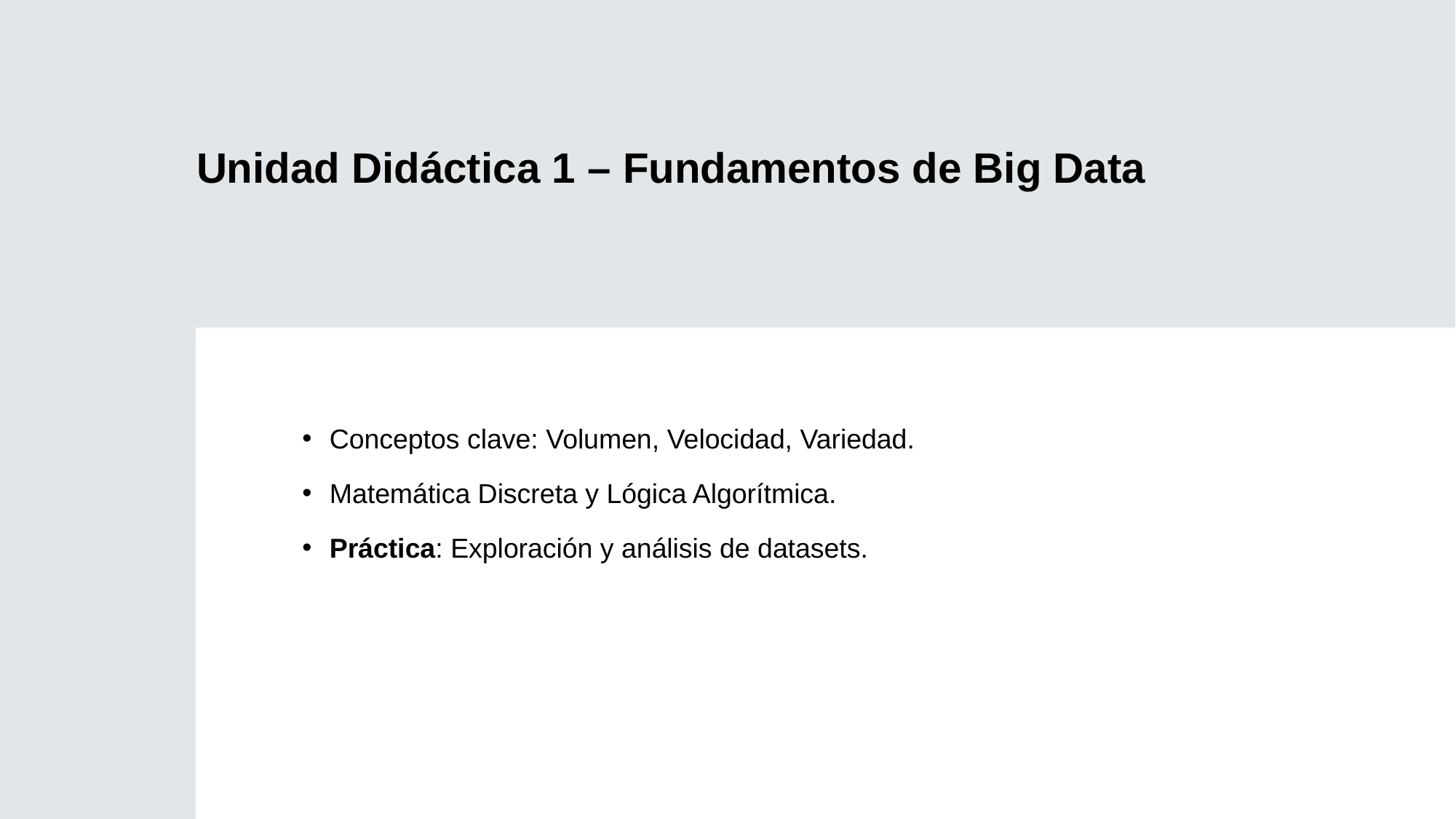

# Unidad Didáctica 1 – Fundamentos de Big Data

Conceptos clave: Volumen, Velocidad, Variedad.
Matemática Discreta y Lógica Algorítmica.
Práctica: Exploración y análisis de datasets.